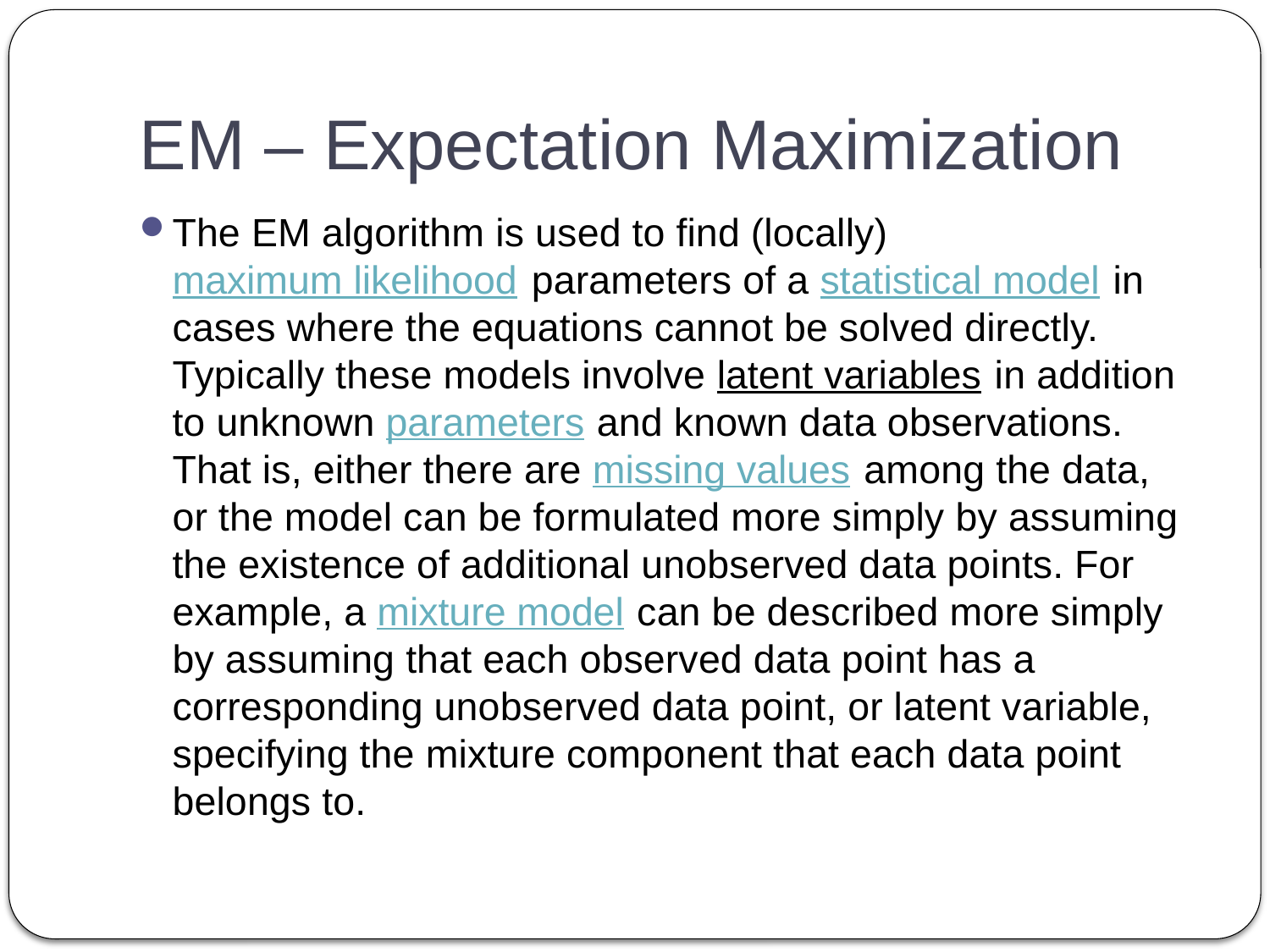

# EM – Expectation Maximization
The EM algorithm is used to find (locally) maximum likelihood parameters of a statistical model in cases where the equations cannot be solved directly. Typically these models involve latent variables in addition to unknown parameters and known data observations. That is, either there are missing values among the data, or the model can be formulated more simply by assuming the existence of additional unobserved data points. For example, a mixture model can be described more simply by assuming that each observed data point has a corresponding unobserved data point, or latent variable, specifying the mixture component that each data point belongs to.